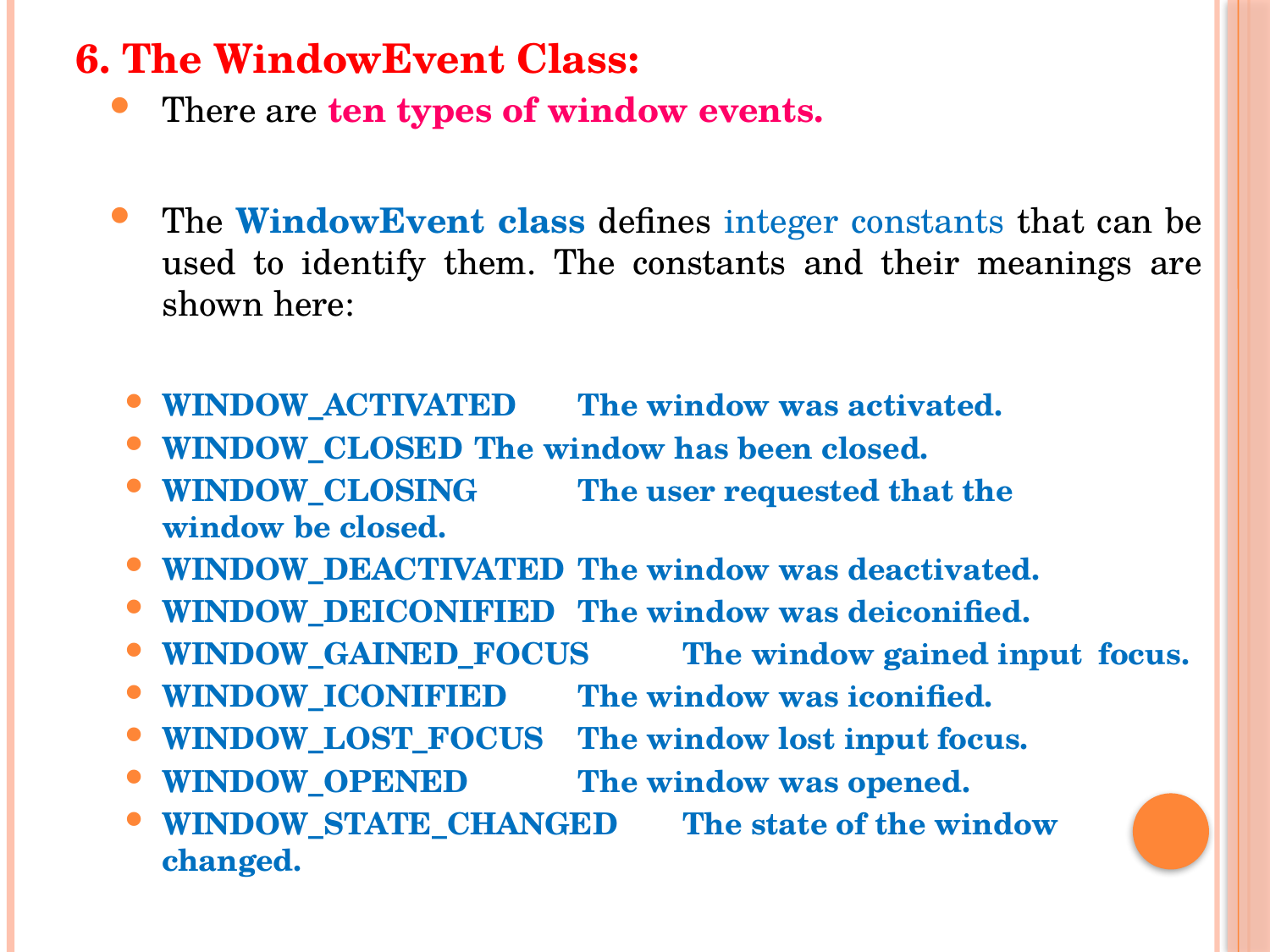

6. The WindowEvent Class:
There are ten types of window events.

The WindowEvent class defines integer constants that can be used to identify them. The constants and their meanings are shown here:

WINDOW_ACTIVATED 		The window was activated.
WINDOW_CLOSED 		The window has been closed.
WINDOW_CLOSING 		The user requested that the 					window be closed.
WINDOW_DEACTIVATED 	The window was deactivated.
WINDOW_DEICONIFIED 	The window was deiconified.
WINDOW_GAINED_FOCUS 	The window gained input 					focus.
WINDOW_ICONIFIED 		The window was iconified.
WINDOW_LOST_FOCUS 		The window lost input focus.
WINDOW_OPENED 		The window was opened.
WINDOW_STATE_CHANGED 	The state of the window 					changed.